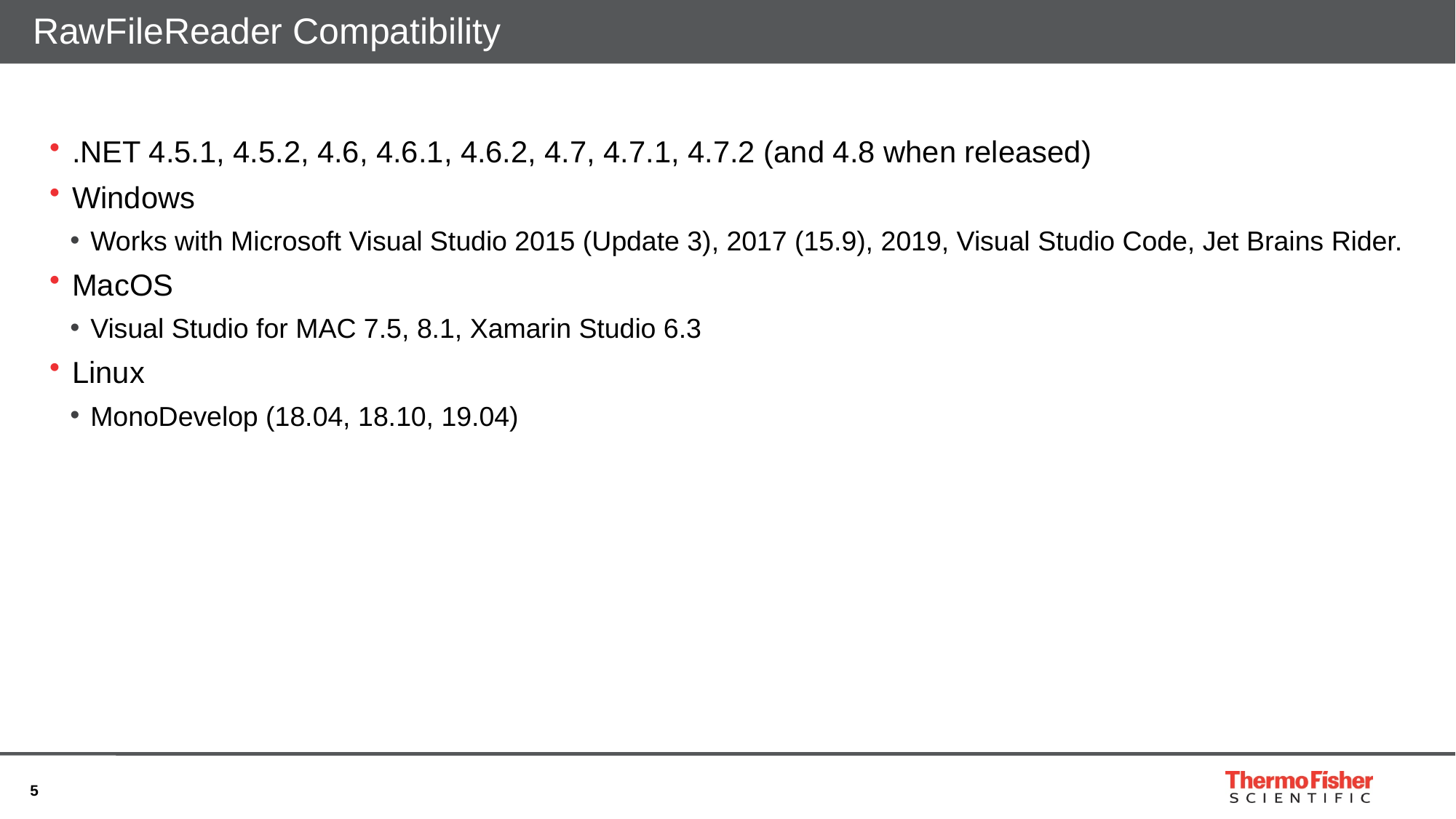

# RawFileReader Compatibility
.NET 4.5.1, 4.5.2, 4.6, 4.6.1, 4.6.2, 4.7, 4.7.1, 4.7.2 (and 4.8 when released)
Windows
Works with Microsoft Visual Studio 2015 (Update 3), 2017 (15.9), 2019, Visual Studio Code, Jet Brains Rider.
MacOS
Visual Studio for MAC 7.5, 8.1, Xamarin Studio 6.3
Linux
MonoDevelop (18.04, 18.10, 19.04)